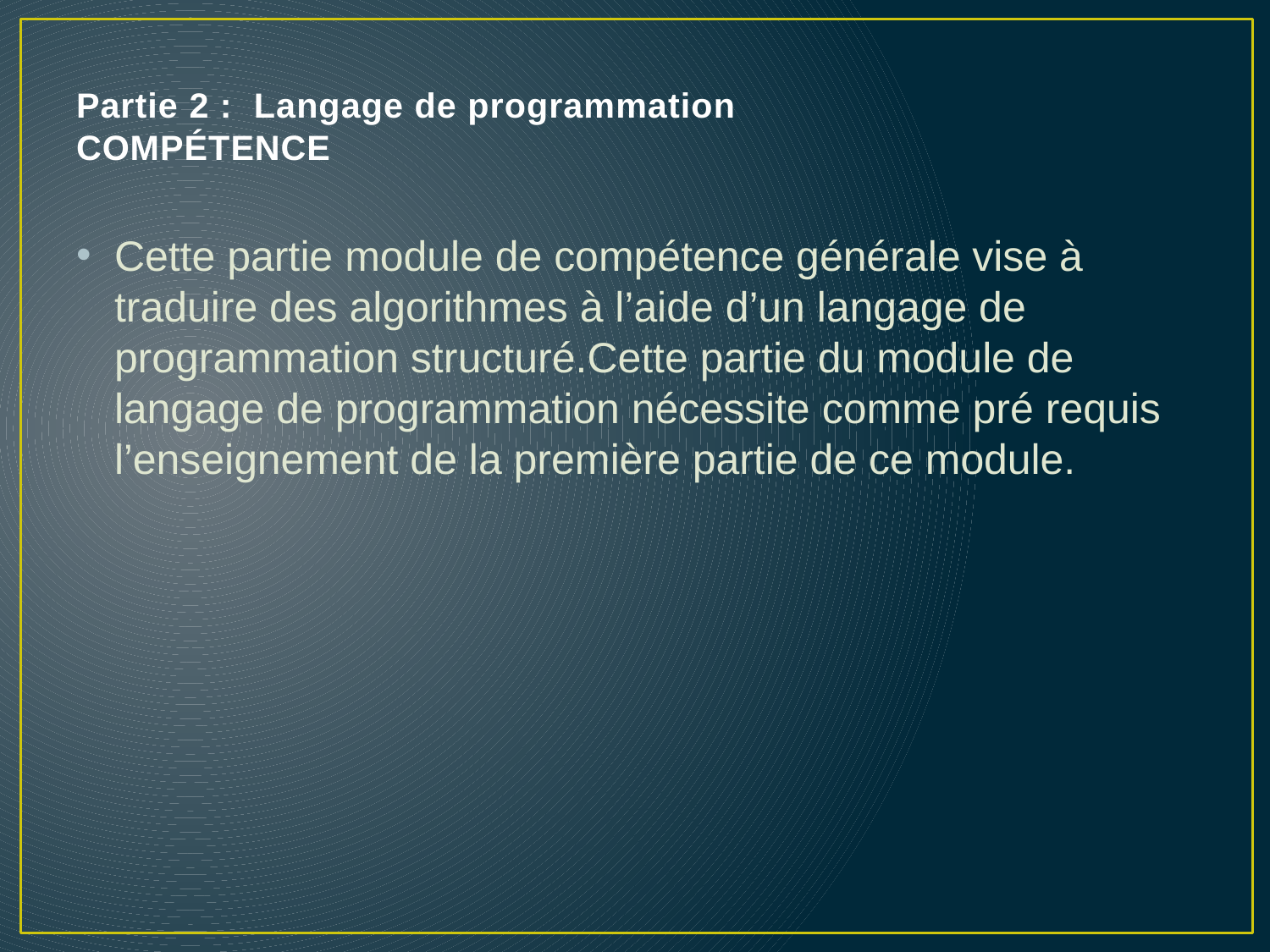

# Partie 2 :  Langage de programmation COMPÉTENCE
Cette partie module de compétence générale vise à traduire des algorithmes à l’aide d’un langage de programmation structuré.Cette partie du module de langage de programmation nécessite comme pré requis l’enseignement de la première partie de ce module.